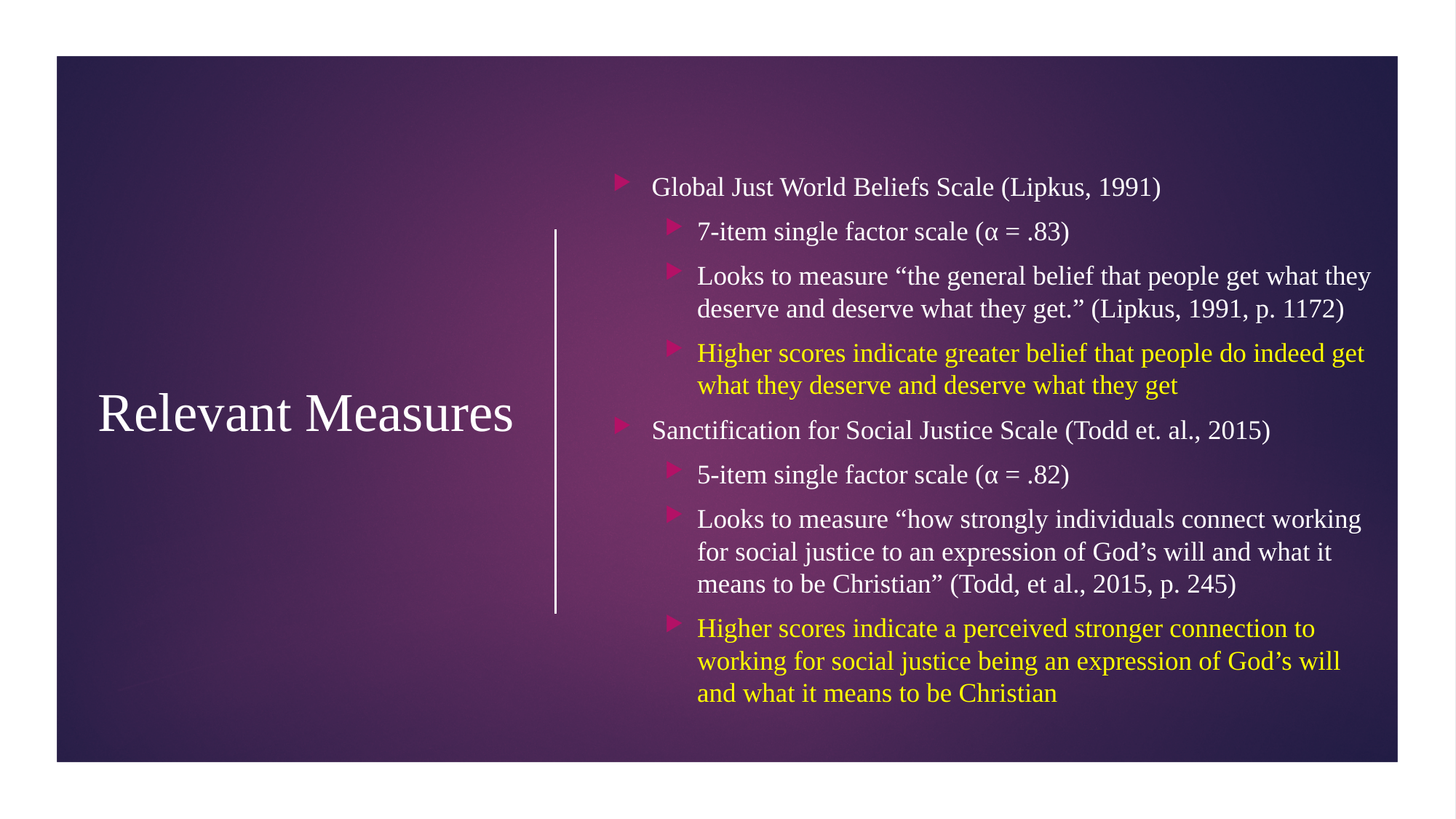

Global Just World Beliefs Scale (Lipkus, 1991)
7-item single factor scale (α = .83)
Looks to measure “the general belief that people get what they deserve and deserve what they get.” (Lipkus, 1991, p. 1172)
Higher scores indicate greater belief that people do indeed get what they deserve and deserve what they get
Sanctification for Social Justice Scale (Todd et. al., 2015)
5-item single factor scale (α = .82)
Looks to measure “how strongly individuals connect working for social justice to an expression of God’s will and what it means to be Christian” (Todd, et al., 2015, p. 245)
Higher scores indicate a perceived stronger connection to working for social justice being an expression of God’s will and what it means to be Christian

# Relevant Measures